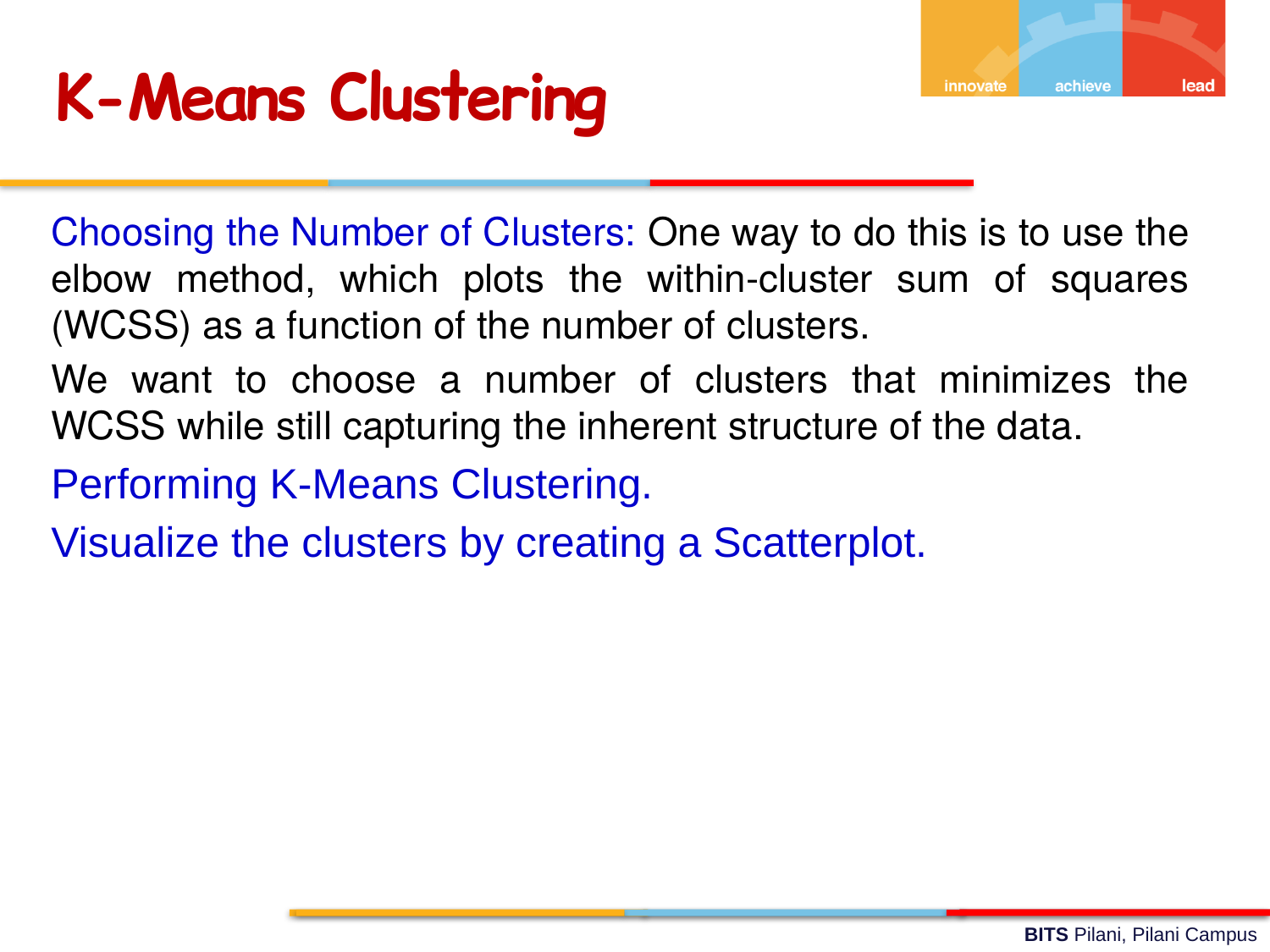

K-Means Clustering
Choosing the Number of Clusters: One way to do this is to use the elbow method, which plots the within-cluster sum of squares (WCSS) as a function of the number of clusters.
We want to choose a number of clusters that minimizes the WCSS while still capturing the inherent structure of the data.
Performing K-Means Clustering.
Visualize the clusters by creating a Scatterplot.